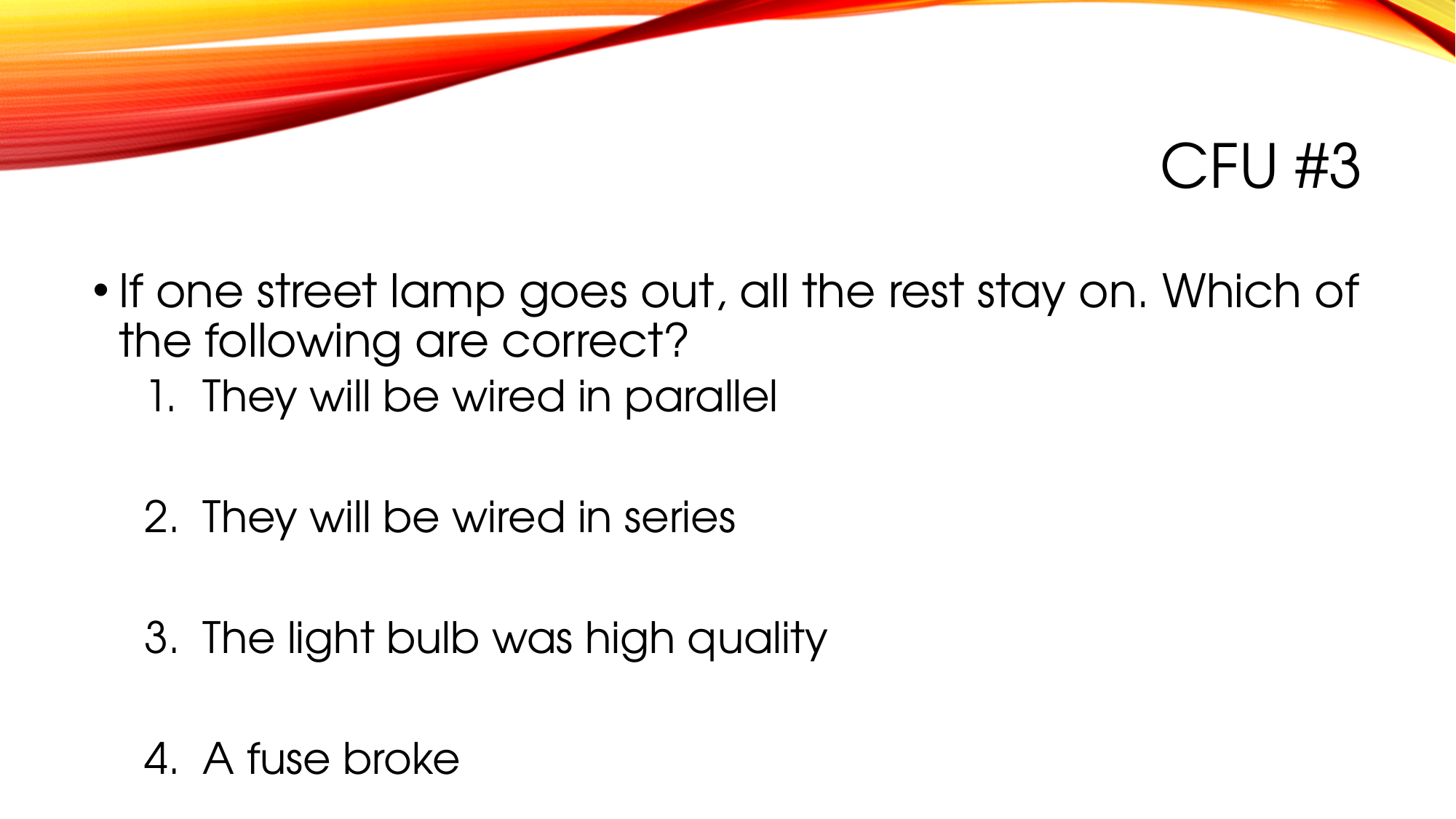

# CFU #3
If one street lamp goes out, all the rest stay on. Which of the following are correct?
They will be wired in parallel

They will be wired in series

The light bulb was high quality

A fuse broke